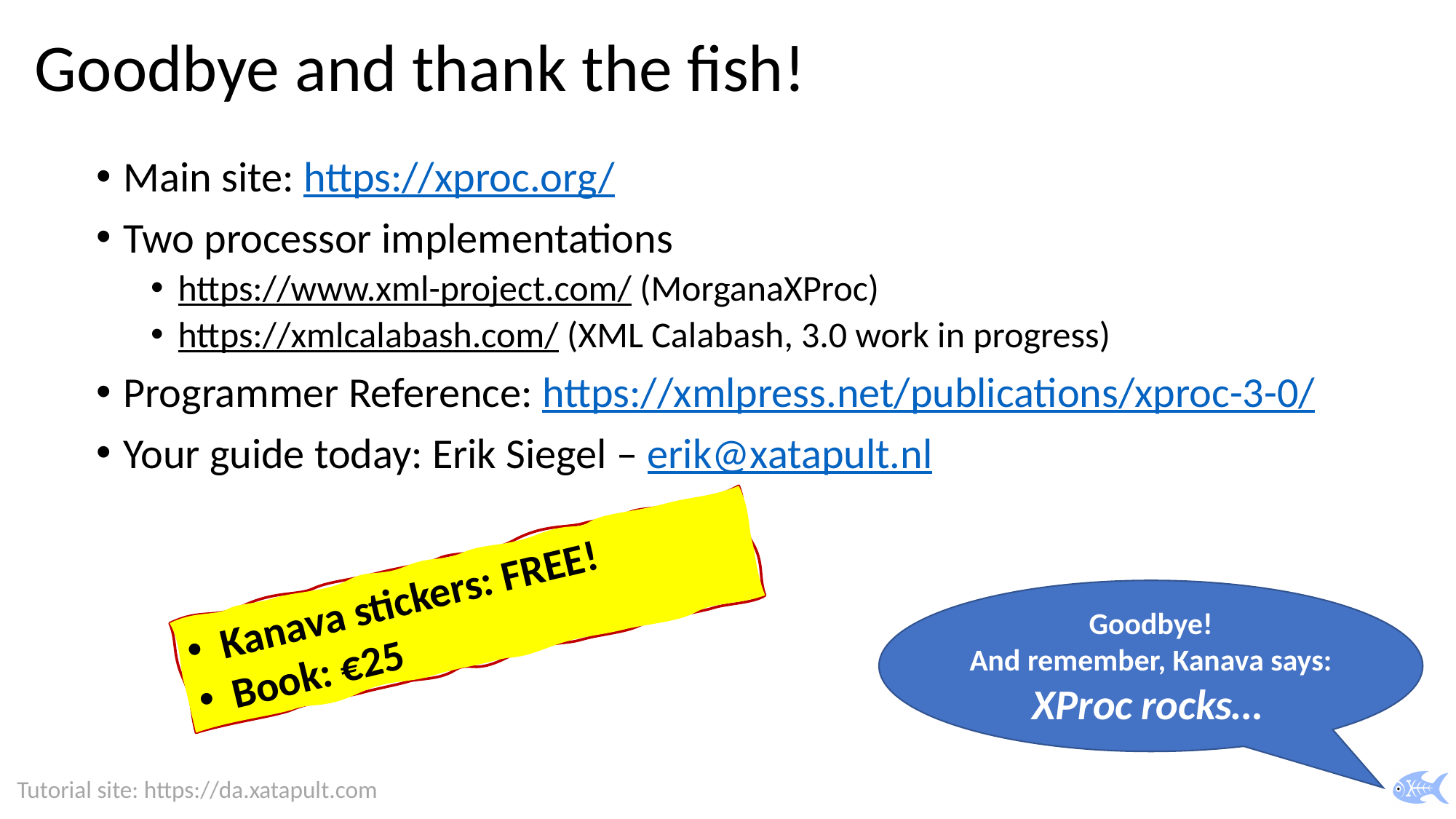

# Goodbye and thank the fish!
Main site: https://xproc.org/
Two processor implementations
https://www.xml-project.com/ (MorganaXProc)
https://xmlcalabash.com/ (XML Calabash, 3.0 work in progress)
Programmer Reference: https://xmlpress.net/publications/xproc-3-0/
Your guide today: Erik Siegel – erik@xatapult.nl

Kanava stickers: FREE!
Book: €25
Goodbye!
And remember, Kanava says:
XProc rocks…